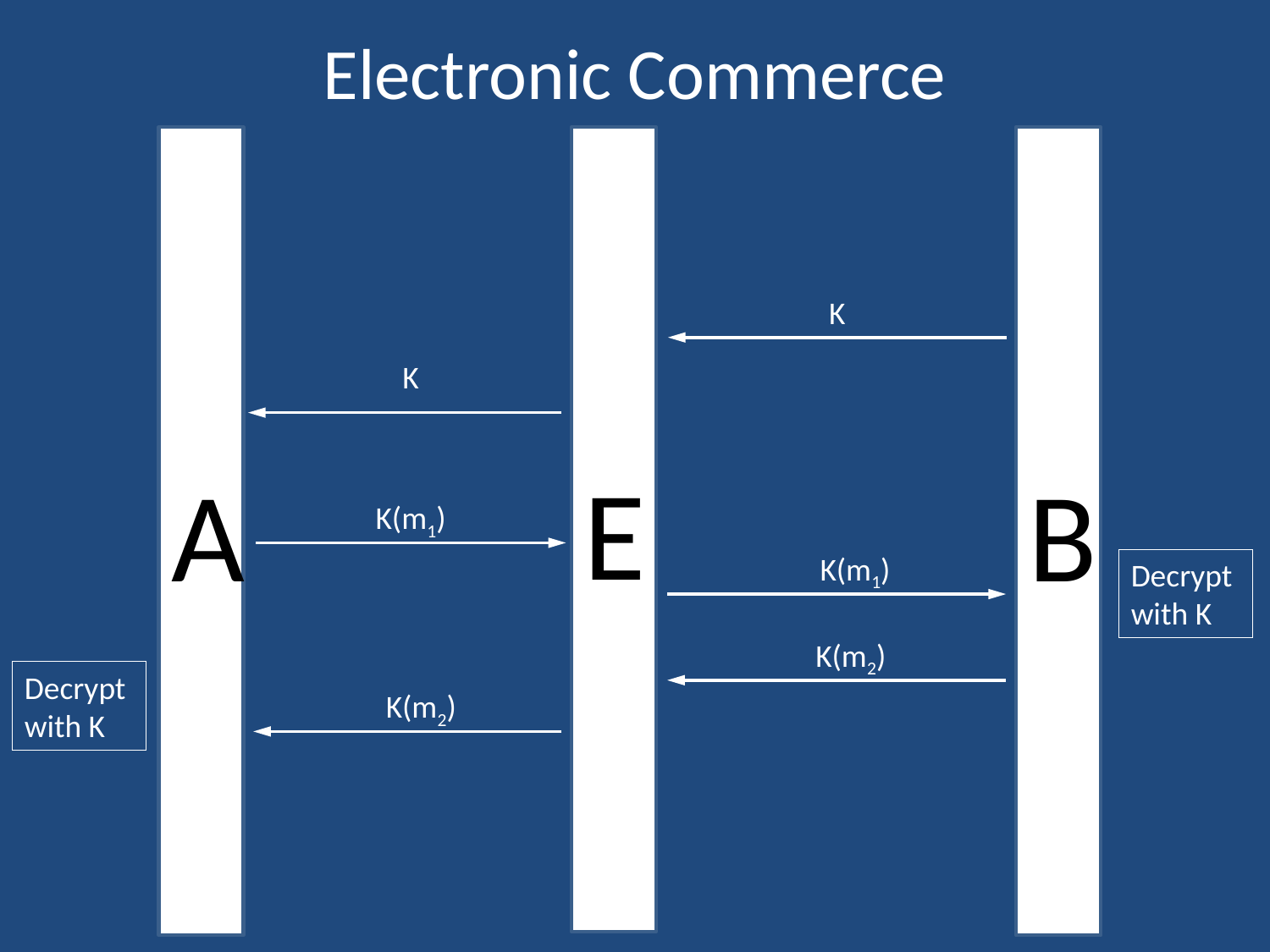

# Electronic Commerce
B
A
E
K
K
K(m1)
K(m1)
Decrypt
with K
K(m2)
Decrypt
with K
K(m2)